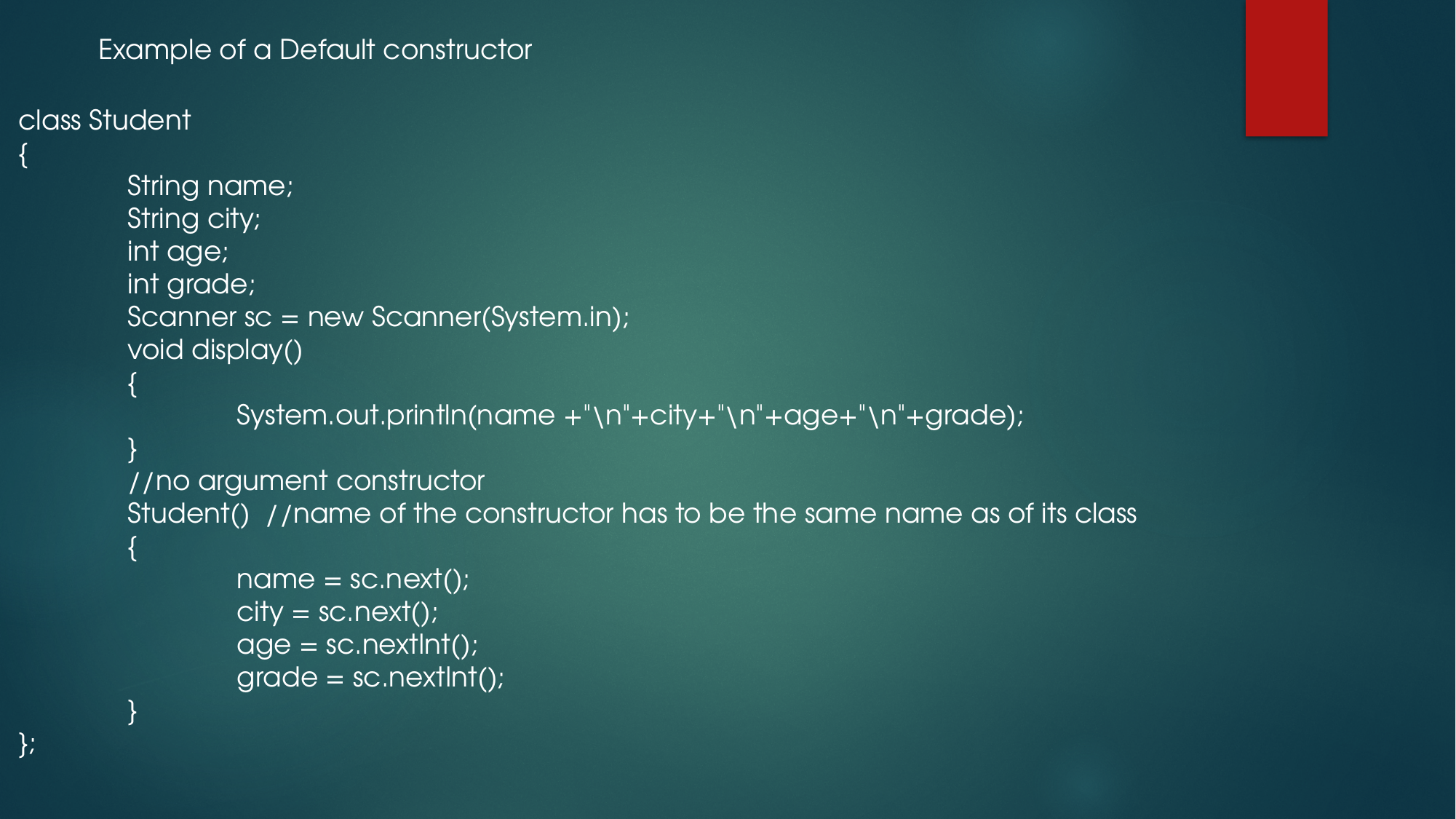

Example of a Default constructor
class Student
{
	String name;
	String city;
	int age;
	int grade;
	Scanner sc = new Scanner(System.in);
	void display()
	{
		System.out.println(name +"\n"+city+"\n"+age+"\n"+grade);
	}
	//no argument constructor
	Student()  //name of the constructor has to be the same name as of its class
	{
		name = sc.next();
		city = sc.next();
		age = sc.nextInt();
		grade = sc.nextInt();
	}
};